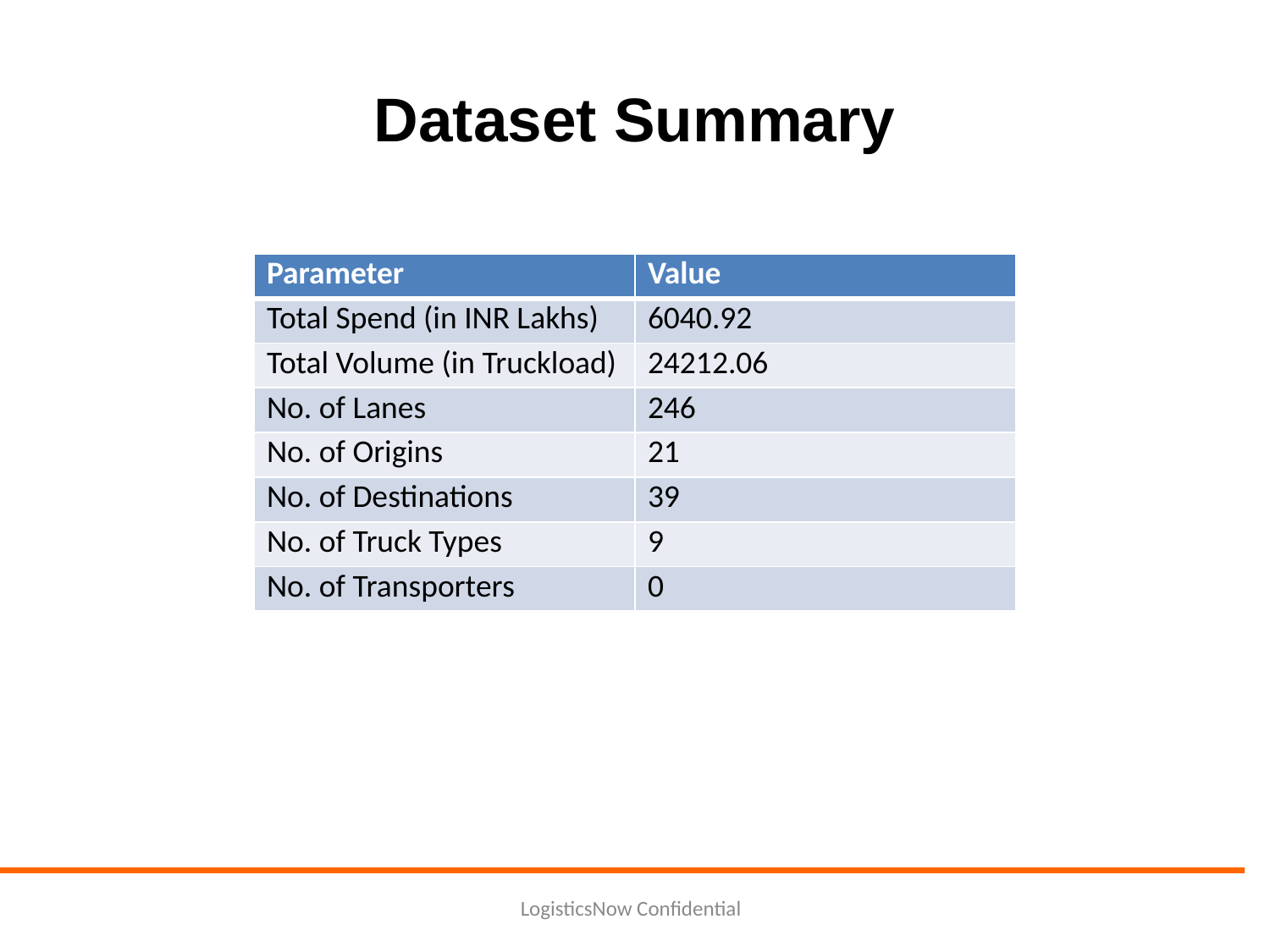

# Dataset Summary
| Parameter | Value |
| --- | --- |
| Total Spend (in INR Lakhs) | 6040.92 |
| Total Volume (in Truckload) | 24212.06 |
| No. of Lanes | 246 |
| No. of Origins | 21 |
| No. of Destinations | 39 |
| No. of Truck Types | 9 |
| No. of Transporters | 0 |

LogisticsNow Confidential